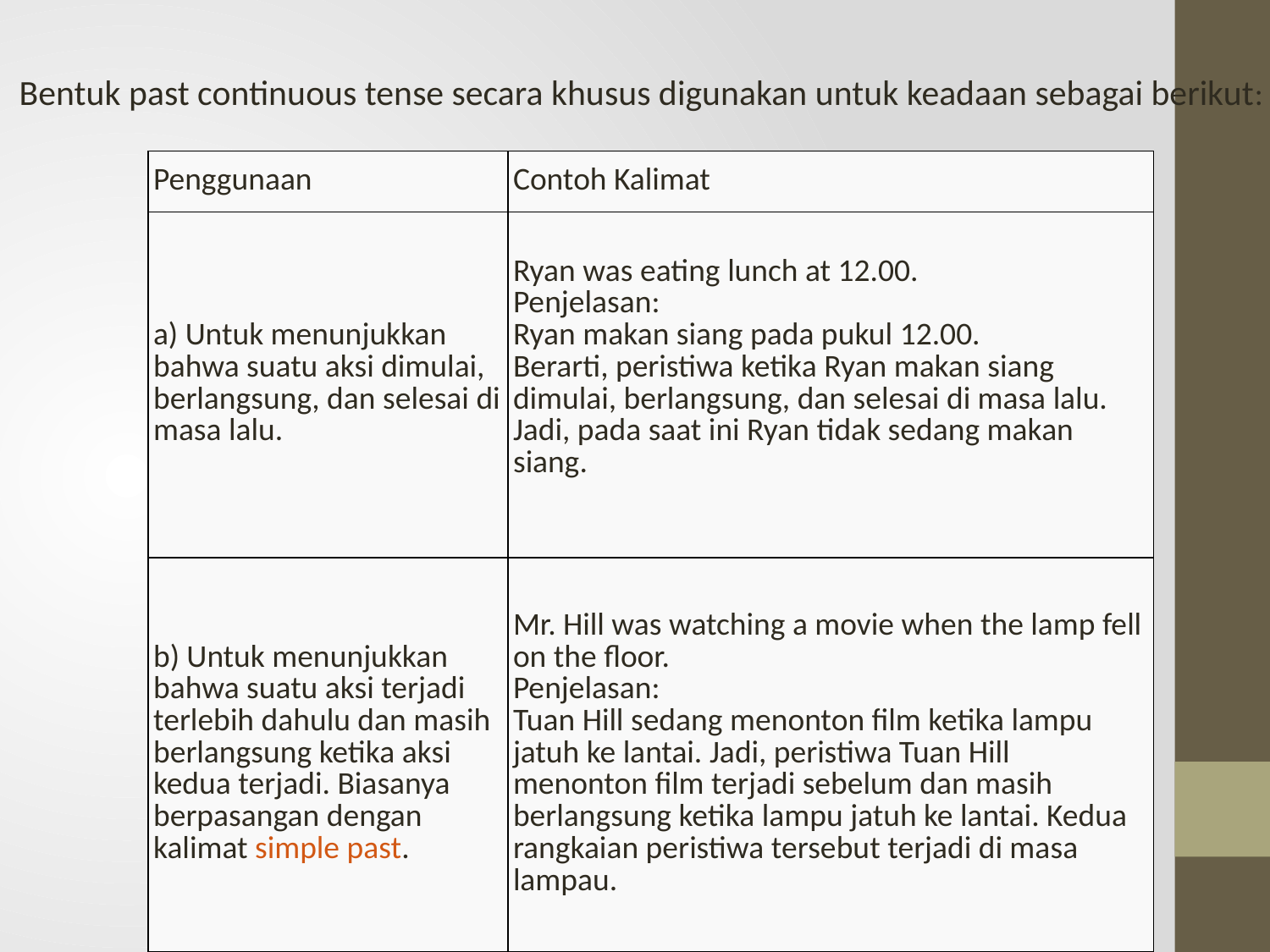

Bentuk past continuous tense secara khusus digunakan untuk keadaan sebagai berikut:
| Penggunaan | Contoh Kalimat |
| --- | --- |
| a) Untuk menunjukkan bahwa suatu aksi dimulai, berlangsung, dan selesai di masa lalu. | Ryan was eating lunch at 12.00. Penjelasan: Ryan makan siang pada pukul 12.00. Berarti, peristiwa ketika Ryan makan siang dimulai, berlangsung, dan selesai di masa lalu. Jadi, pada saat ini Ryan tidak sedang makan siang. |
| b) Untuk menunjukkan bahwa suatu aksi terjadi terlebih dahulu dan masih berlangsung ketika aksi kedua terjadi. Biasanya berpasangan dengan kalimat simple past. | Mr. Hill was watching a movie when the lamp fell on the floor. Penjelasan: Tuan Hill sedang menonton film ketika lampu jatuh ke lantai. Jadi, peristiwa Tuan Hill menonton film terjadi sebelum dan masih berlangsung ketika lampu jatuh ke lantai. Kedua rangkaian peristiwa tersebut terjadi di masa lampau. |